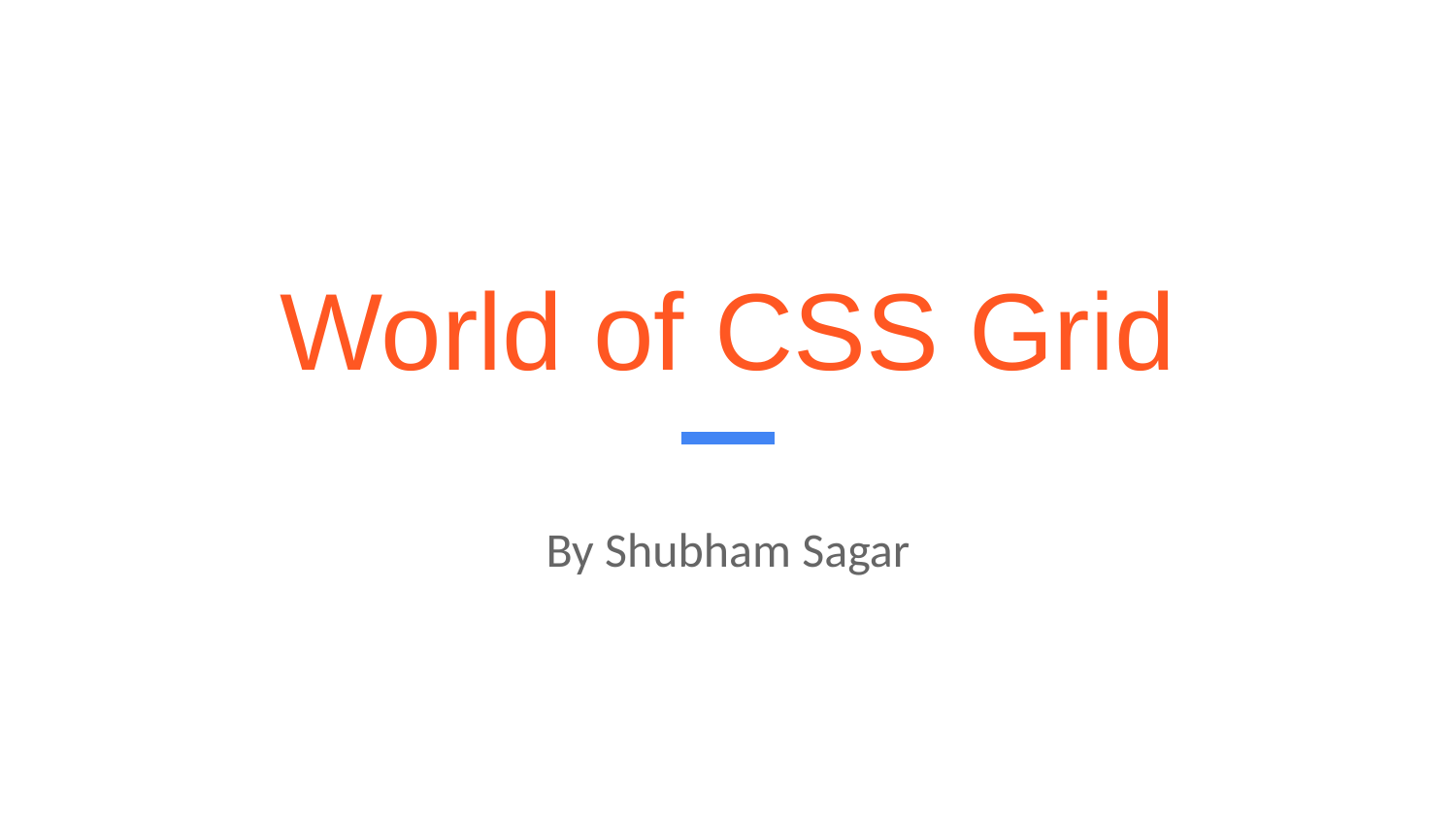

# World of CSS Grid
By Shubham Sagar